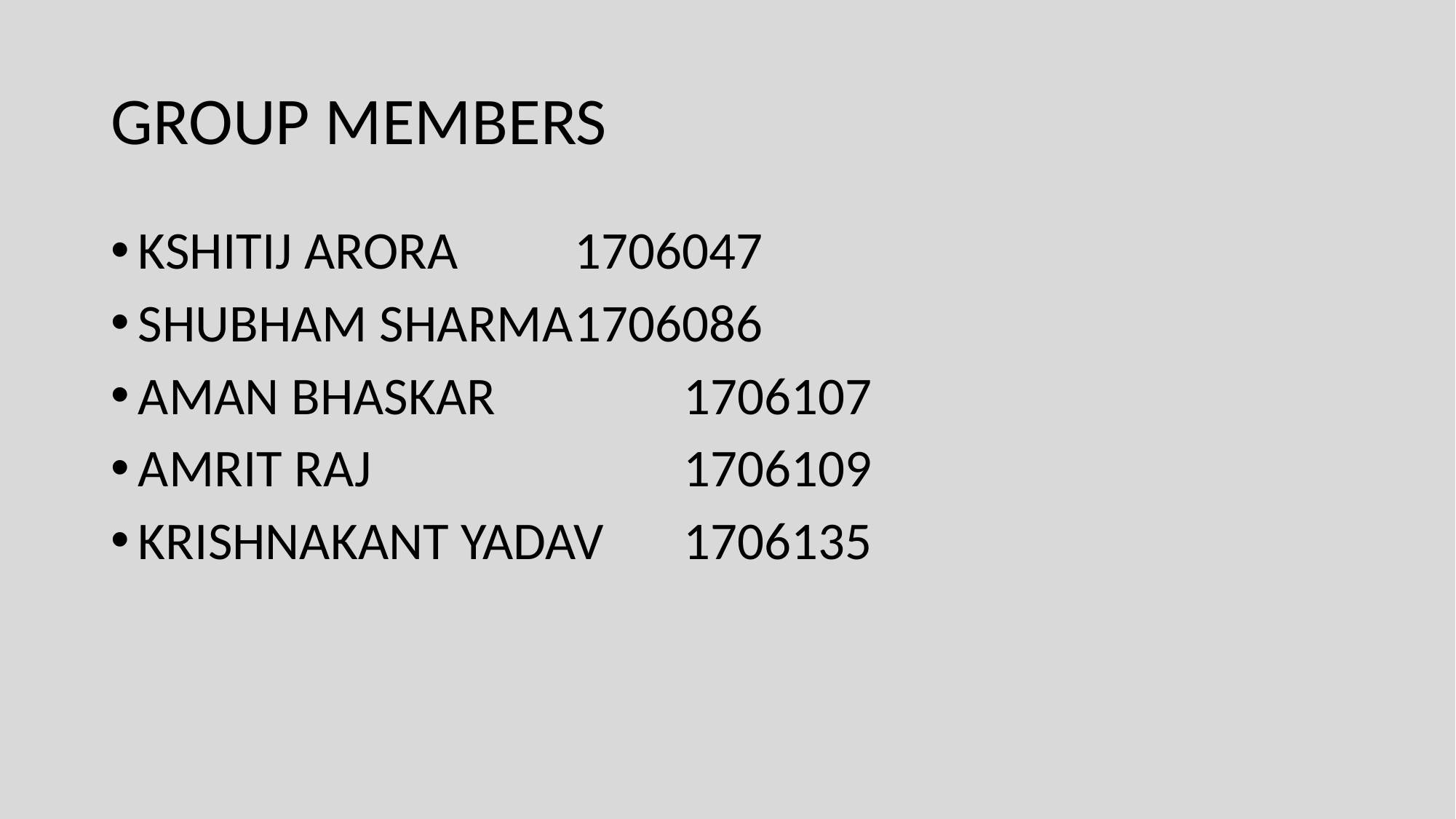

# GROUP MEMBERS
KSHITIJ ARORA		1706047
SHUBHAM SHARMA	1706086
AMAN BHASKAR		1706107
AMRIT RAJ			1706109
KRISHNAKANT YADAV	1706135